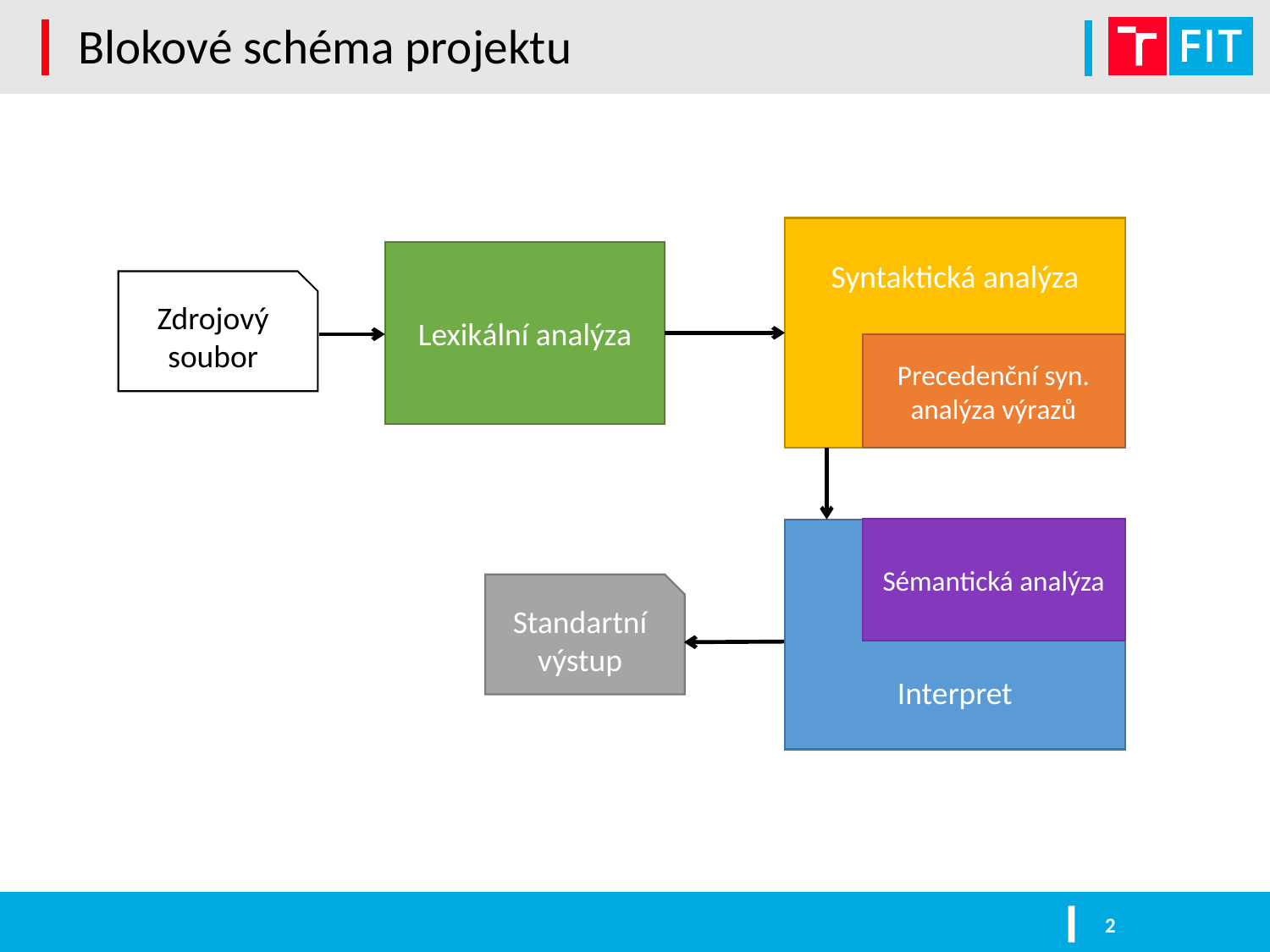

# Blokové schéma projektu
Syntaktická analýza

Lexikální analýza
Zdrojový soubor
Precedenční syn. analýza výrazů
Sémantická analýza

Interpret
Standartní výstup

2